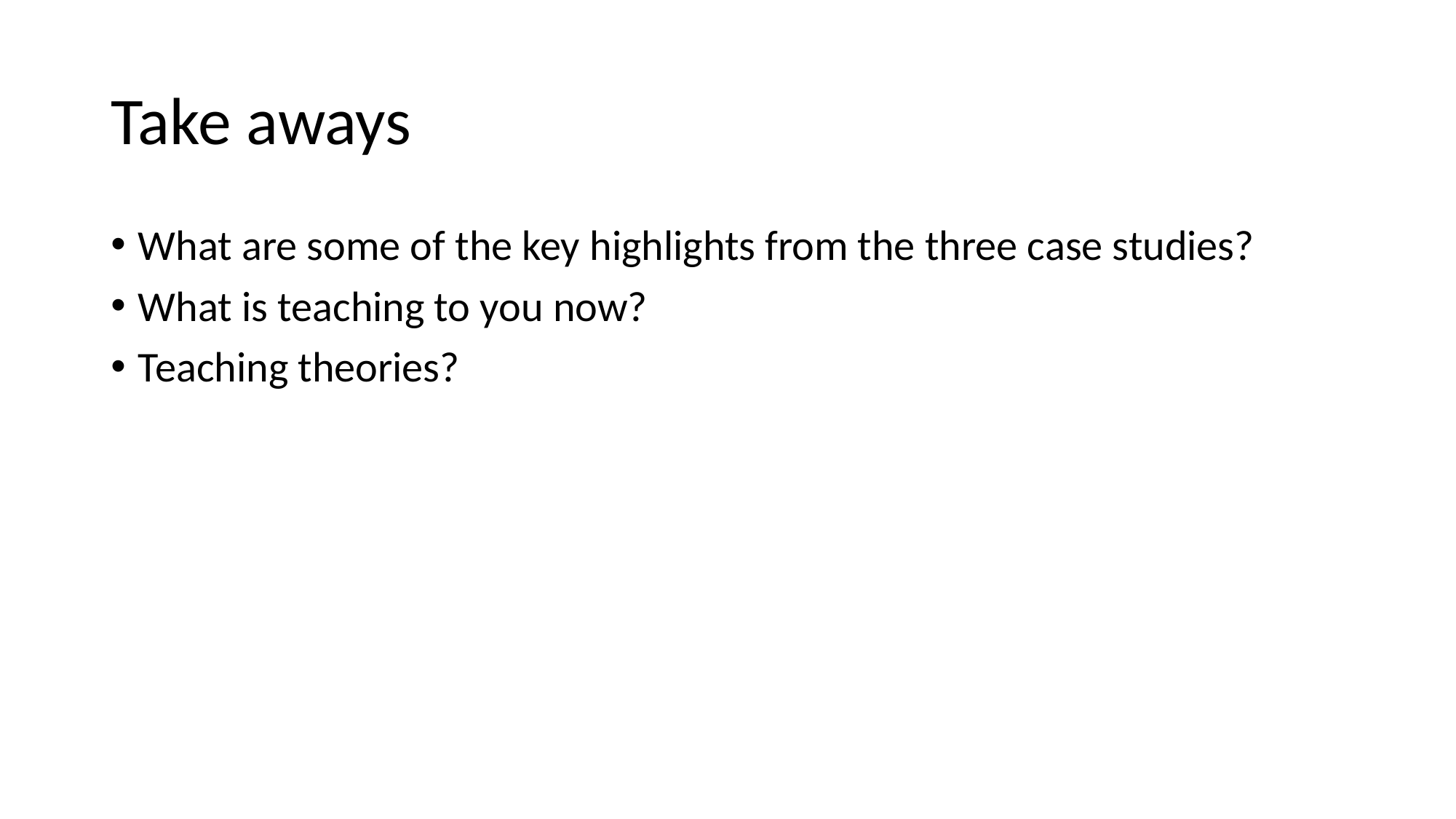

# Take aways
What are some of the key highlights from the three case studies?
What is teaching to you now?
Teaching theories?